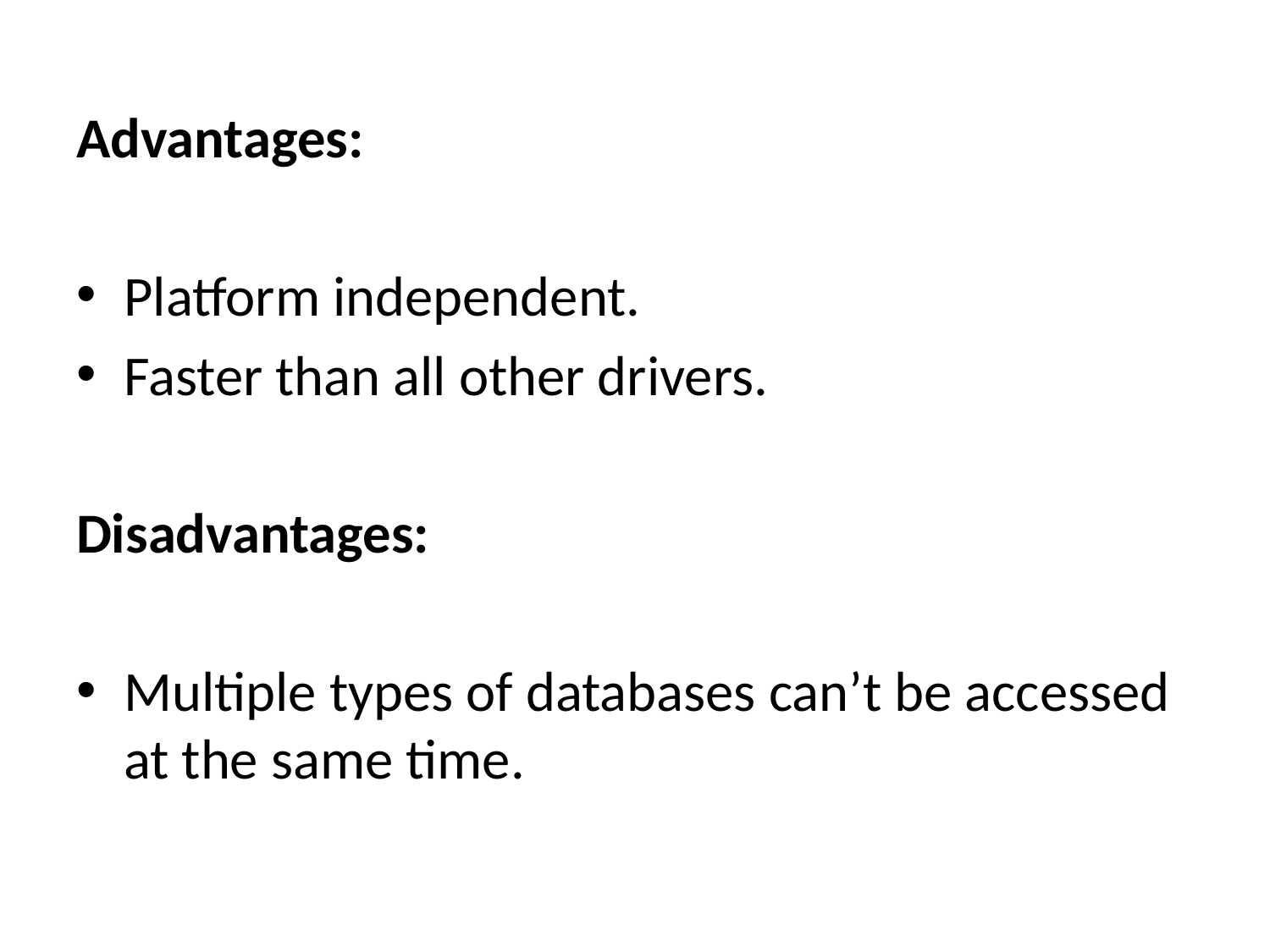

Advantages:

Platform independent.
Faster than all other drivers.

Disadvantages:

Multiple types of databases can’t be accessed at the same time.